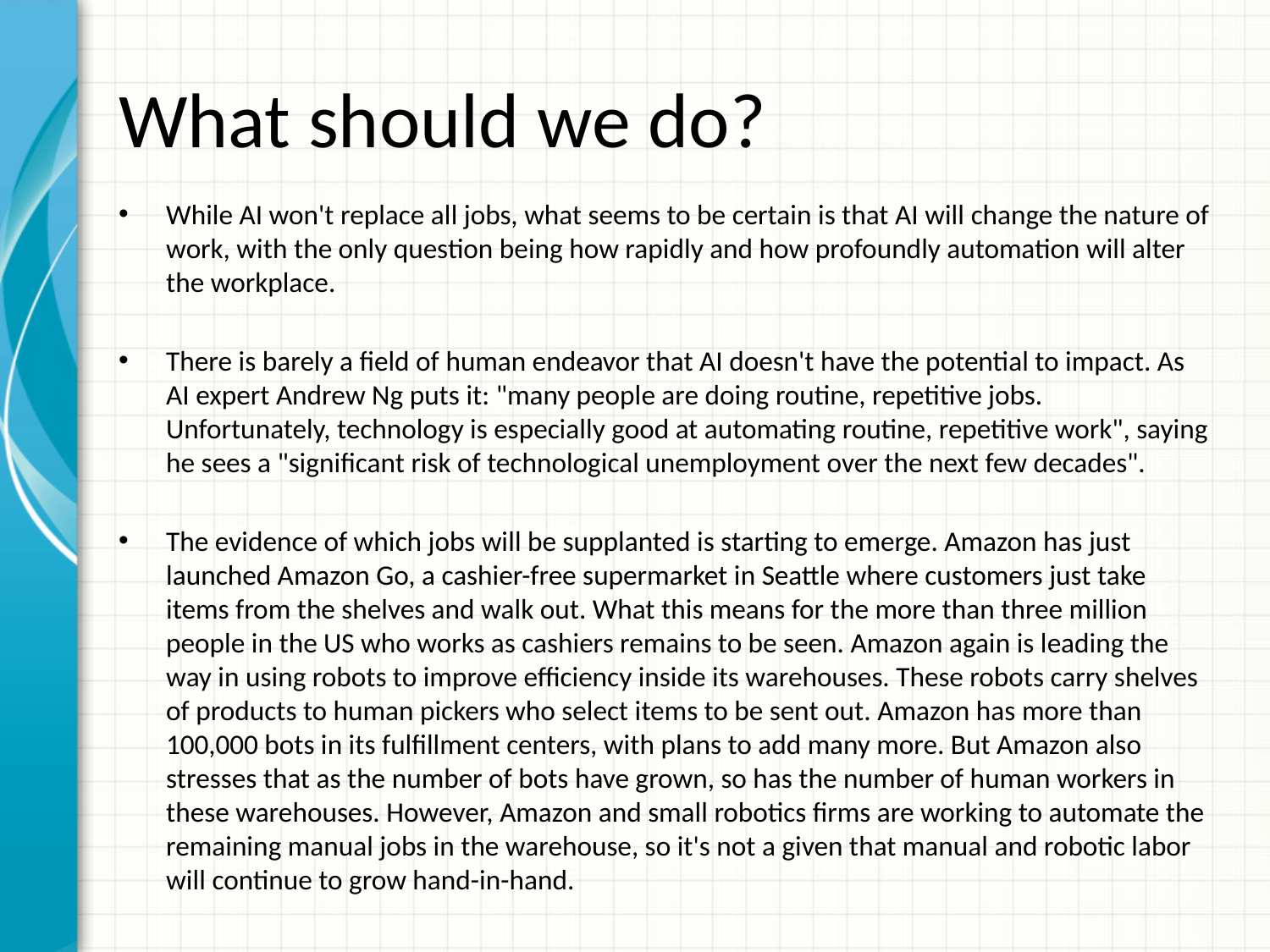

# What should we do?
While AI won't replace all jobs, what seems to be certain is that AI will change the nature of work, with the only question being how rapidly and how profoundly automation will alter the workplace.

There is barely a field of human endeavor that AI doesn't have the potential to impact. As AI expert Andrew Ng puts it: "many people are doing routine, repetitive jobs. Unfortunately, technology is especially good at automating routine, repetitive work", saying he sees a "significant risk of technological unemployment over the next few decades".

The evidence of which jobs will be supplanted is starting to emerge. Amazon has just launched Amazon Go, a cashier-free supermarket in Seattle where customers just take items from the shelves and walk out. What this means for the more than three million people in the US who works as cashiers remains to be seen. Amazon again is leading the way in using robots to improve efficiency inside its warehouses. These robots carry shelves of products to human pickers who select items to be sent out. Amazon has more than 100,000 bots in its fulfillment centers, with plans to add many more. But Amazon also stresses that as the number of bots have grown, so has the number of human workers in these warehouses. However, Amazon and small robotics firms are working to automate the remaining manual jobs in the warehouse, so it's not a given that manual and robotic labor will continue to grow hand-in-hand.